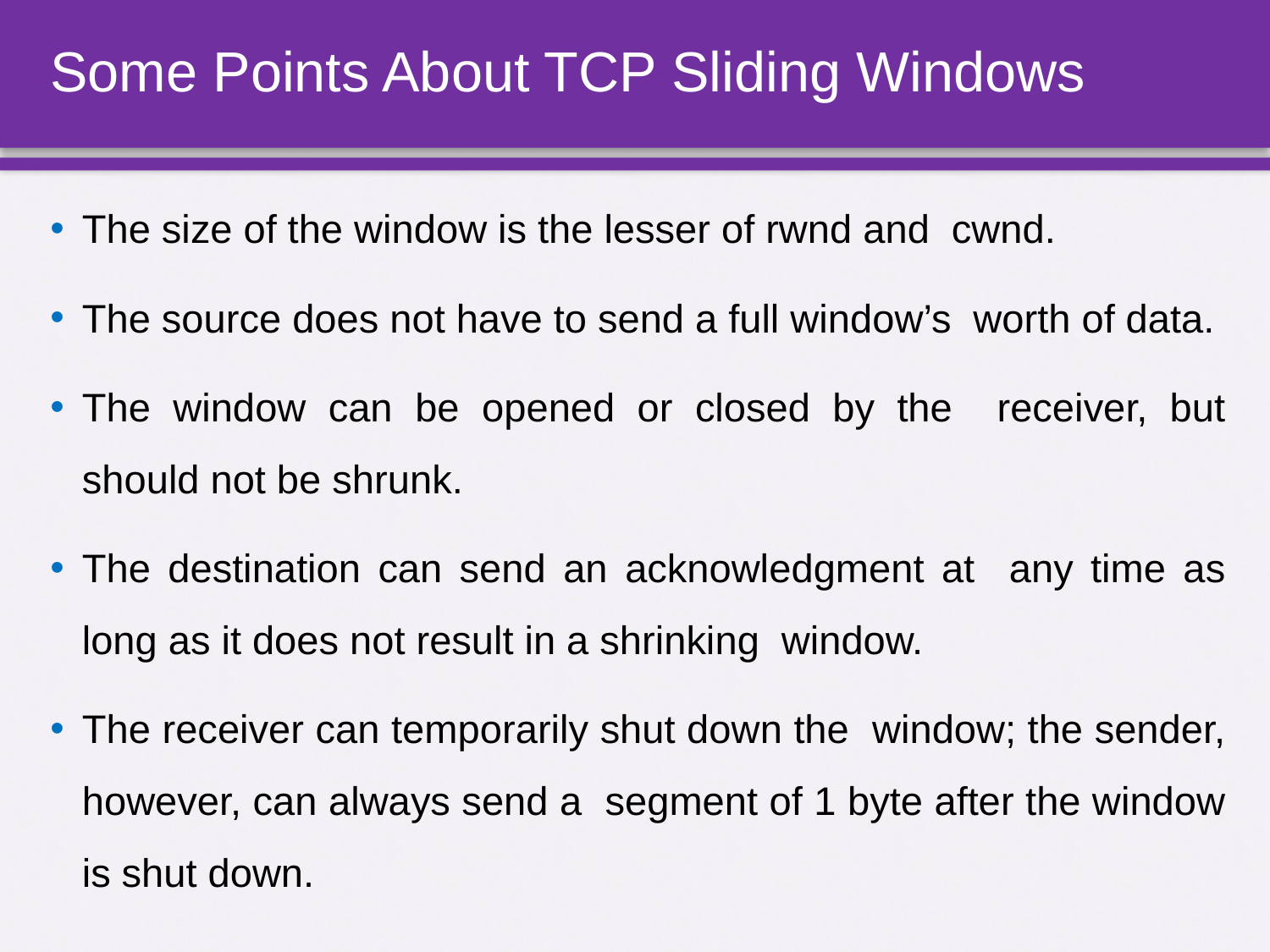

# Some Points About TCP Sliding Windows
The size of the window is the lesser of rwnd and  cwnd.
The source does not have to send a full window’s  worth of data.
The window can be opened or closed by the  receiver, but should not be shrunk.
The destination can send an acknowledgment at  any time as long as it does not result in a shrinking  window.
The receiver can temporarily shut down the  window; the sender, however, can always send a  segment of 1 byte after the window is shut down.